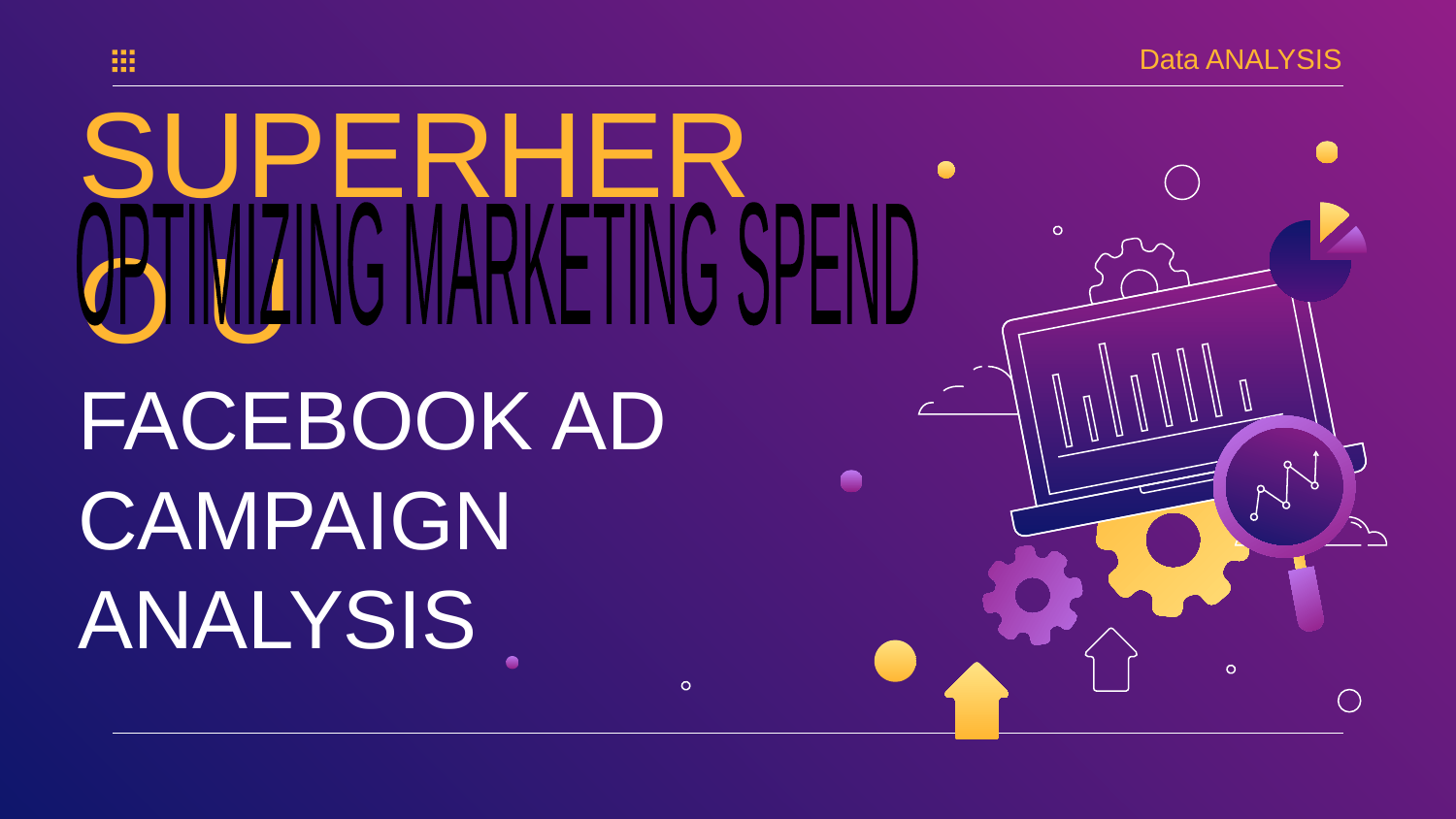

Data ANALYSIS

OPTIMIZING MARKETING SPEND
# SUPERHERO U
FACEBOOK AD CAMPAIGN ANALYSIS